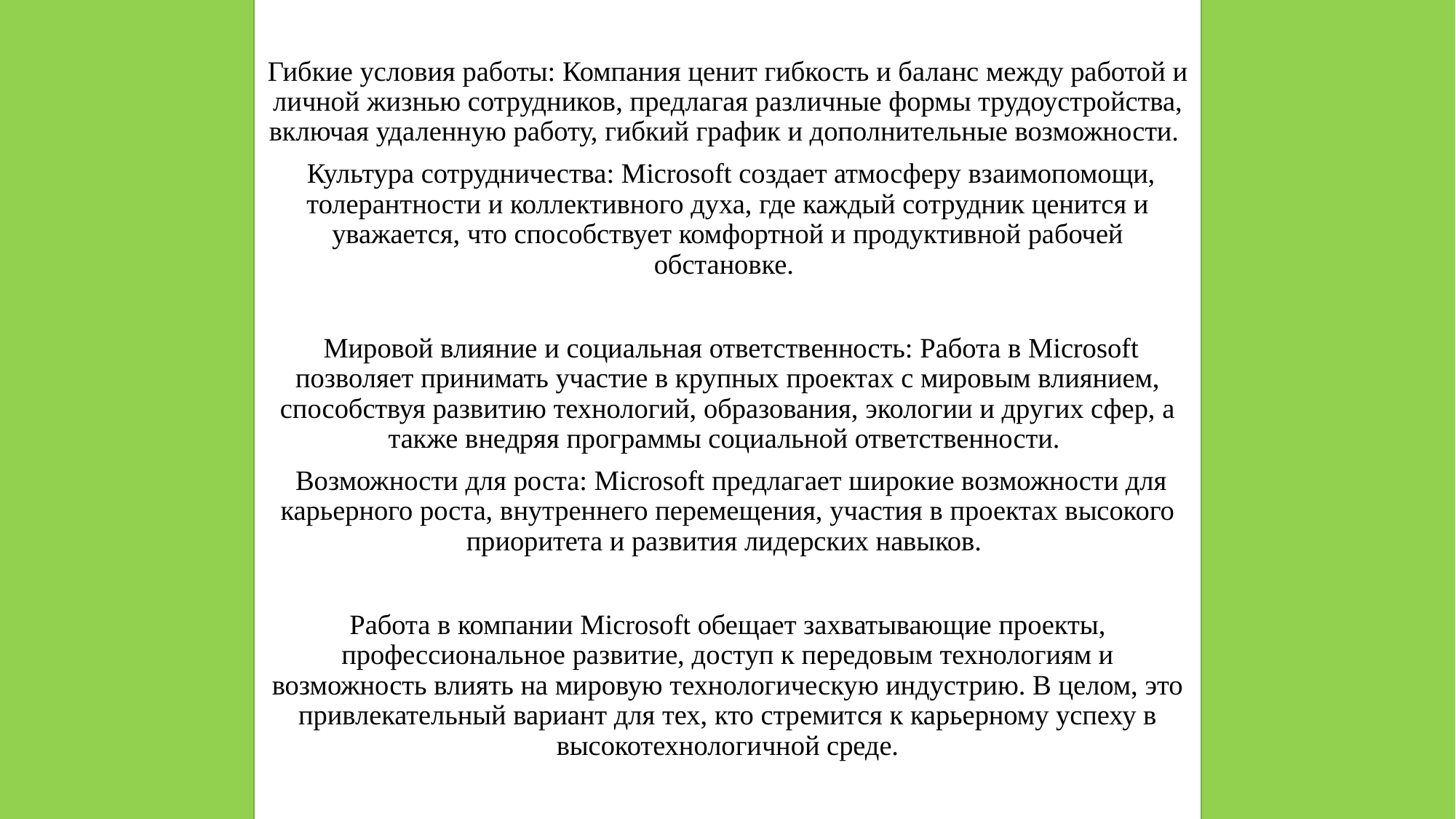

Гибкие условия работы: Компания ценит гибкость и баланс между работой и личной жизнью сотрудников, предлагая различные формы трудоустройства, включая удаленную работу, гибкий график и дополнительные возможности.
 Культура сотрудничества: Microsoft создает атмосферу взаимопомощи, толерантности и коллективного духа, где каждый сотрудник ценится и уважается, что способствует комфортной и продуктивной рабочей обстановке.

 Мировой влияние и социальная ответственность: Работа в Microsoft позволяет принимать участие в крупных проектах с мировым влиянием, способствуя развитию технологий, образования, экологии и других сфер, а также внедряя программы социальной ответственности.
 Возможности для роста: Microsoft предлагает широкие возможности для карьерного роста, внутреннего перемещения, участия в проектах высокого приоритета и развития лидерских навыков.

Работа в компании Microsoft обещает захватывающие проекты, профессиональное развитие, доступ к передовым технологиям и возможность влиять на мировую технологическую индустрию. В целом, это привлекательный вариант для тех, кто стремится к карьерному успеху в высокотехнологичной среде.